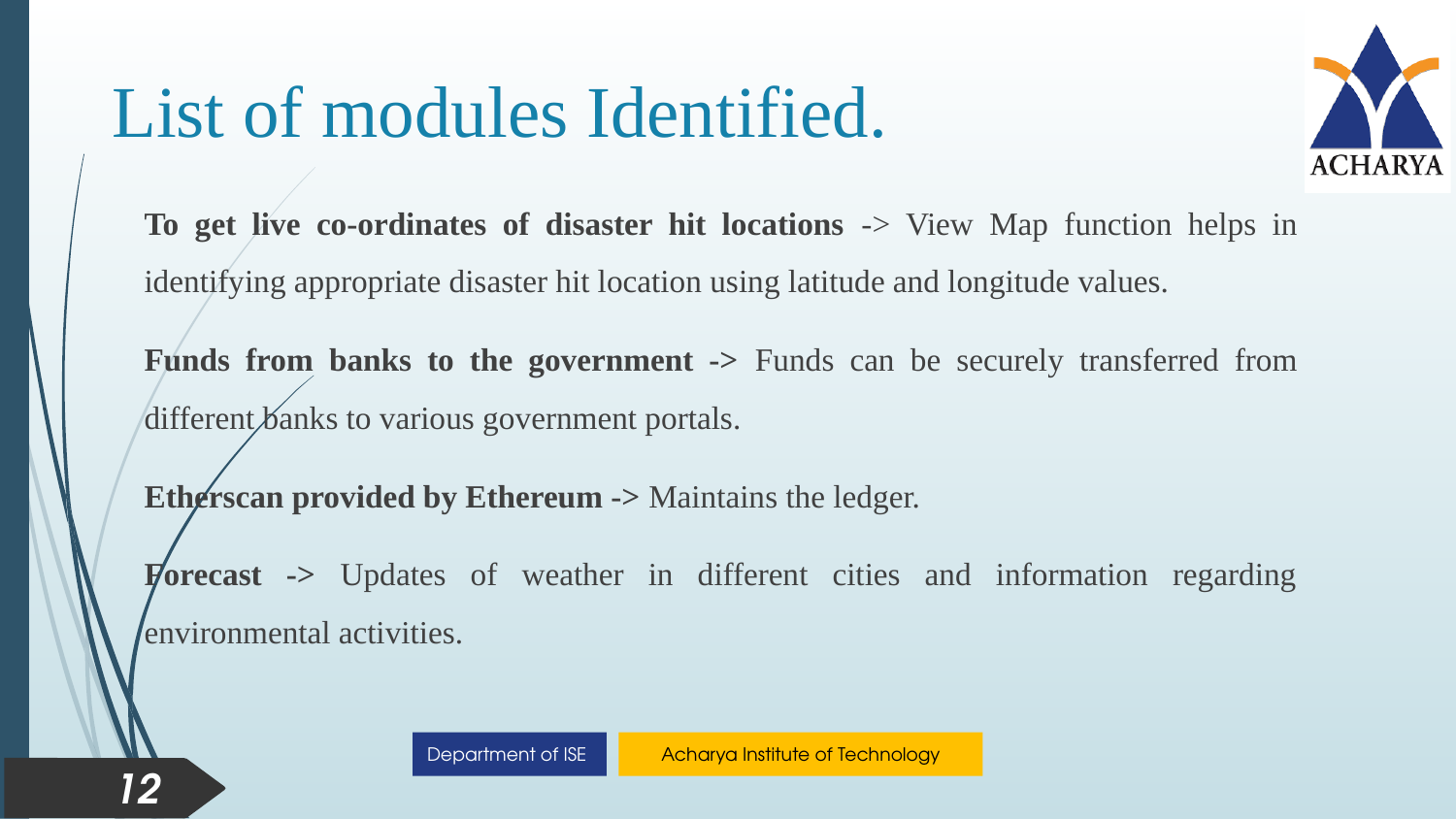

List of modules Identified.
To get live co-ordinates of disaster hit locations -> View Map function helps in identifying appropriate disaster hit location using latitude and longitude values.
Funds from banks to the government -> Funds can be securely transferred from different banks to various government portals.
Etherscan provided by Ethereum -> Maintains the ledger.
Forecast -> Updates of weather in different cities and information regarding environmental activities.

12